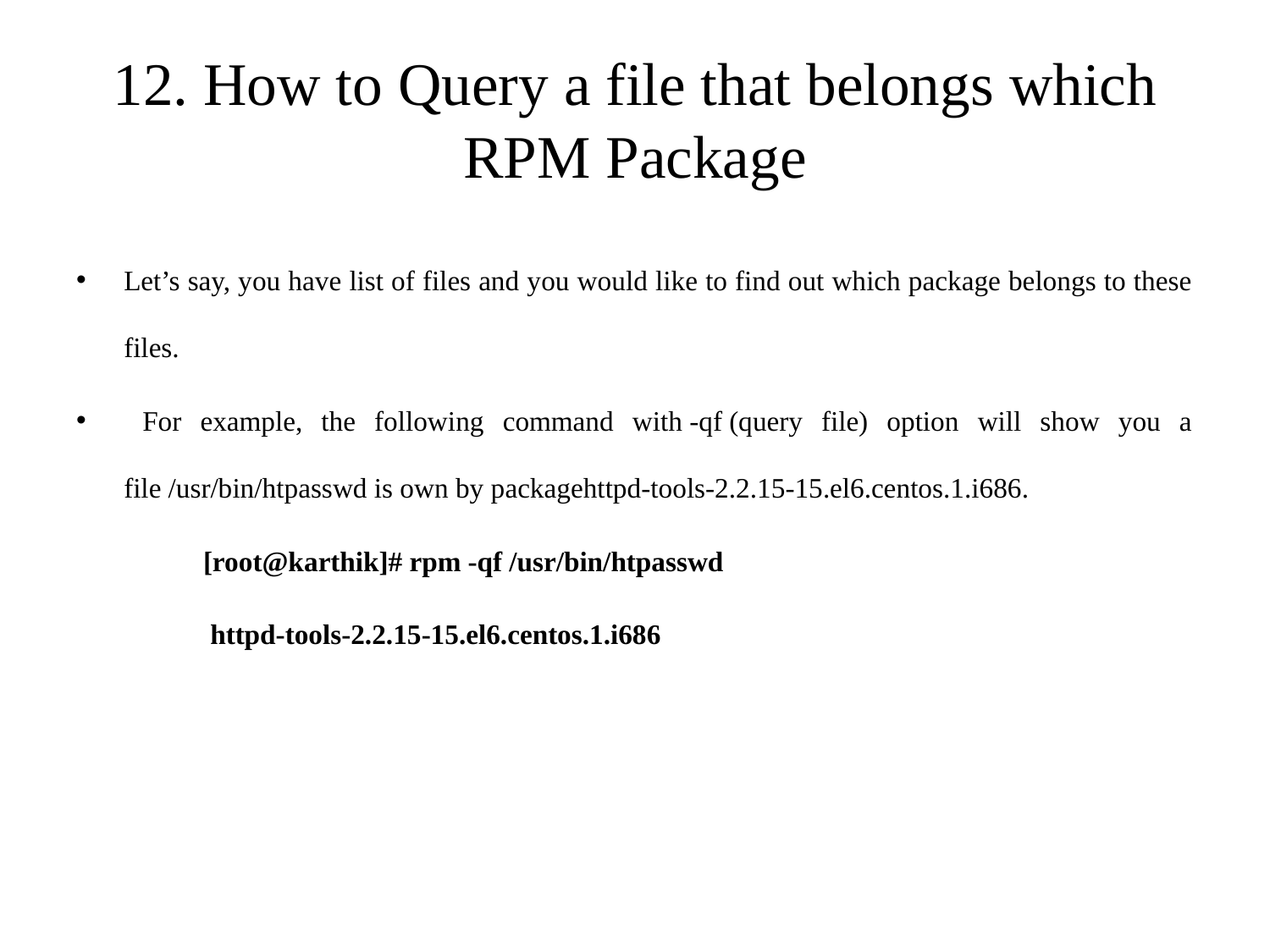

# 12. How to Query a file that belongs which RPM Package
Let’s say, you have list of files and you would like to find out which package belongs to these files.
 For example, the following command with -qf (query file) option will show you a file /usr/bin/htpasswd is own by packagehttpd-tools-2.2.15-15.el6.centos.1.i686.
[root@karthik]# rpm -qf /usr/bin/htpasswd
 httpd-tools-2.2.15-15.el6.centos.1.i686